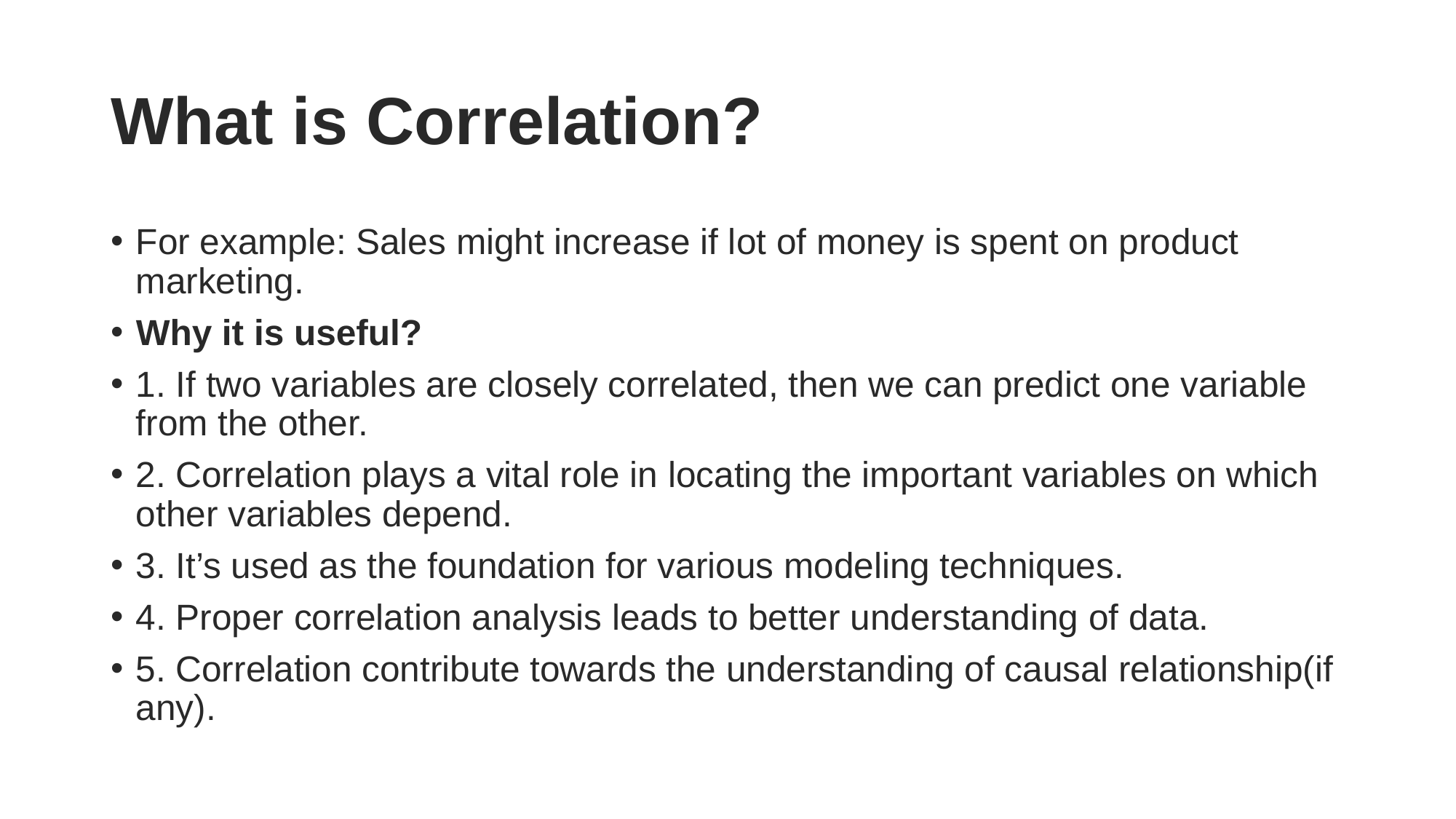

# What is Correlation?
For example: Sales might increase if lot of money is spent on product marketing.
Why it is useful?
1. If two variables are closely correlated, then we can predict one variable from the other.
2. Correlation plays a vital role in locating the important variables on which other variables depend.
3. It’s used as the foundation for various modeling techniques.
4. Proper correlation analysis leads to better understanding of data.
5. Correlation contribute towards the understanding of causal relationship(if any).